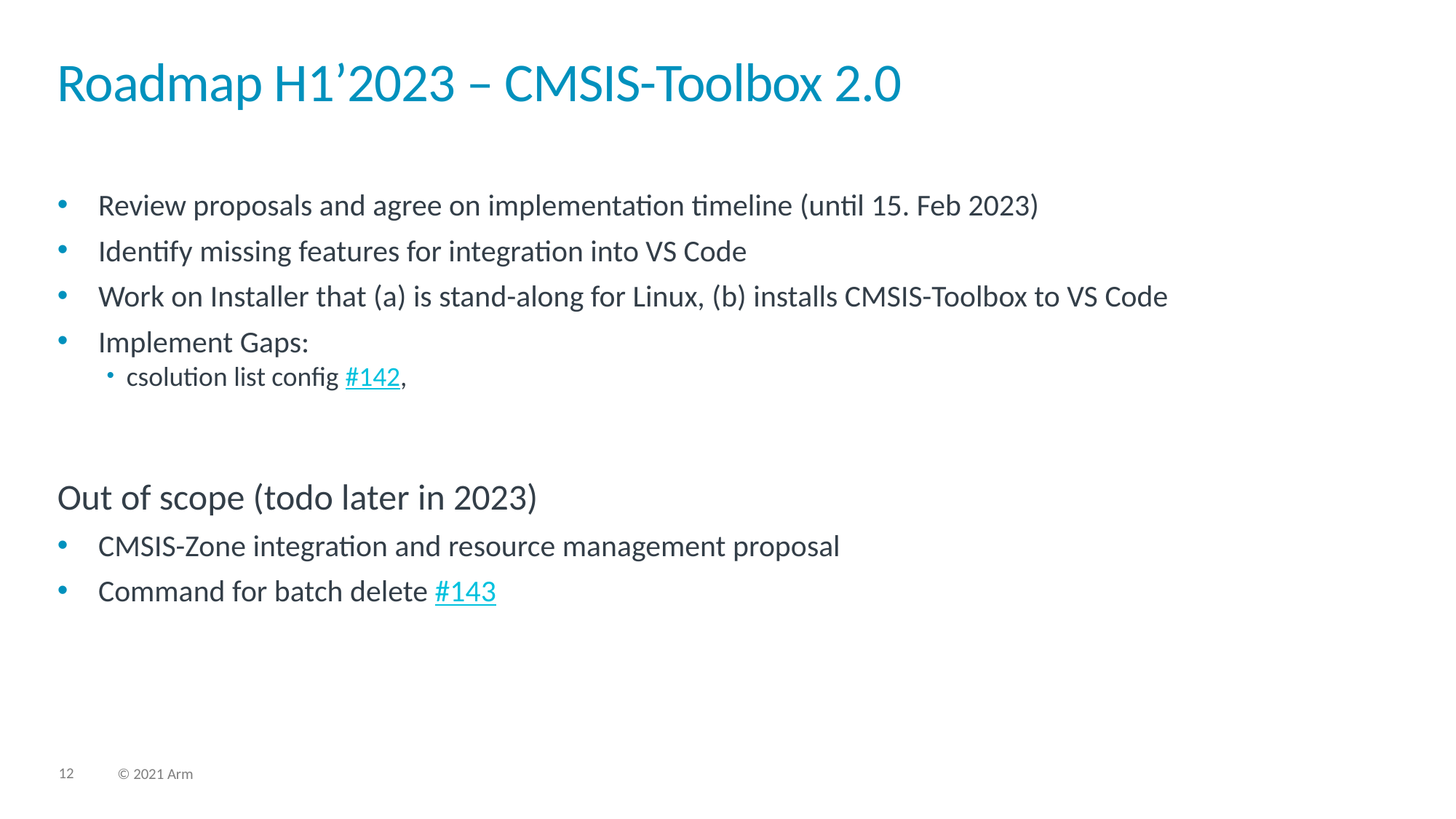

# Roadmap H1’2023 – CMSIS-Toolbox 2.0

Review proposals and agree on implementation timeline (until 15. Feb 2023)
Identify missing features for integration into VS Code
Work on Installer that (a) is stand-along for Linux, (b) installs CMSIS-Toolbox to VS Code
Implement Gaps:
csolution list config #142,

Out of scope (todo later in 2023)
CMSIS-Zone integration and resource management proposal
Command for batch delete #143